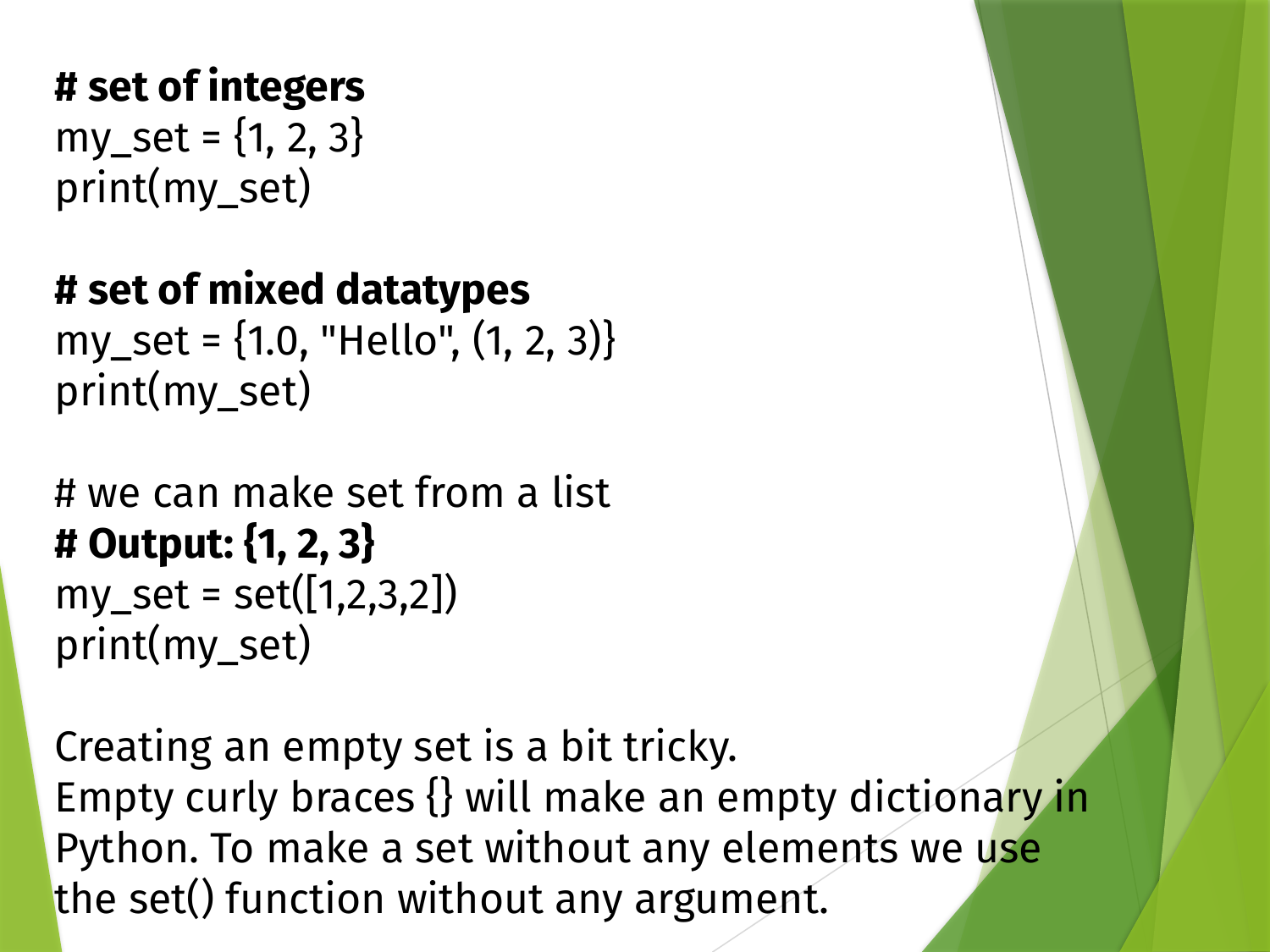

# set of integers
my_set = {1, 2, 3}
print(my_set)

# set of mixed datatypes
my_set = {1.0, "Hello", (1, 2, 3)}
print(my_set)

# we can make set from a list
# Output: {1, 2, 3}
my_set = set([1,2,3,2])
print(my_set)

Creating an empty set is a bit tricky.
Empty curly braces {} will make an empty dictionary in Python. To make a set without any elements we use the set() function without any argument.